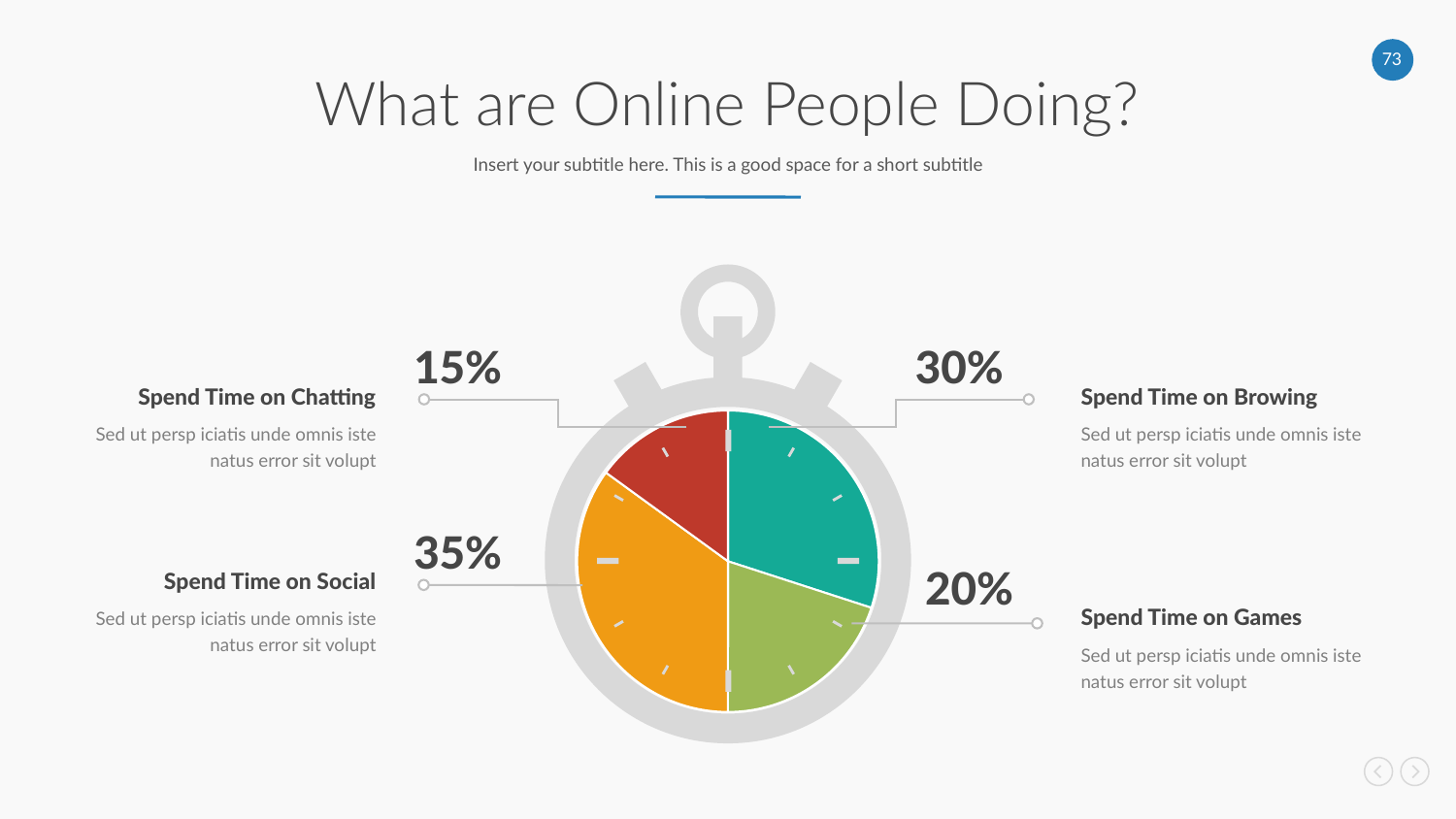

What are Online People Doing?
Insert your subtitle here. This is a good space for a short subtitle

### Chart

| Category | Column1 |
|---|---|
| 1 | 0.3000000000000003 |
| 2 | 0.2 |
| 3 | 0.3500000000000003 |
| 4 | 0.15000000000000024 |
|  | None |
|  | None |
15%
30%
Spend Time on Chatting
Sed ut persp iciatis unde omnis iste natus error sit volupt
Spend Time on Browing
Sed ut persp iciatis unde omnis iste natus error sit volupt

35%
20%
Spend Time on Social
Sed ut persp iciatis unde omnis iste natus error sit volupt

Spend Time on Games
Sed ut persp iciatis unde omnis iste natus error sit volupt